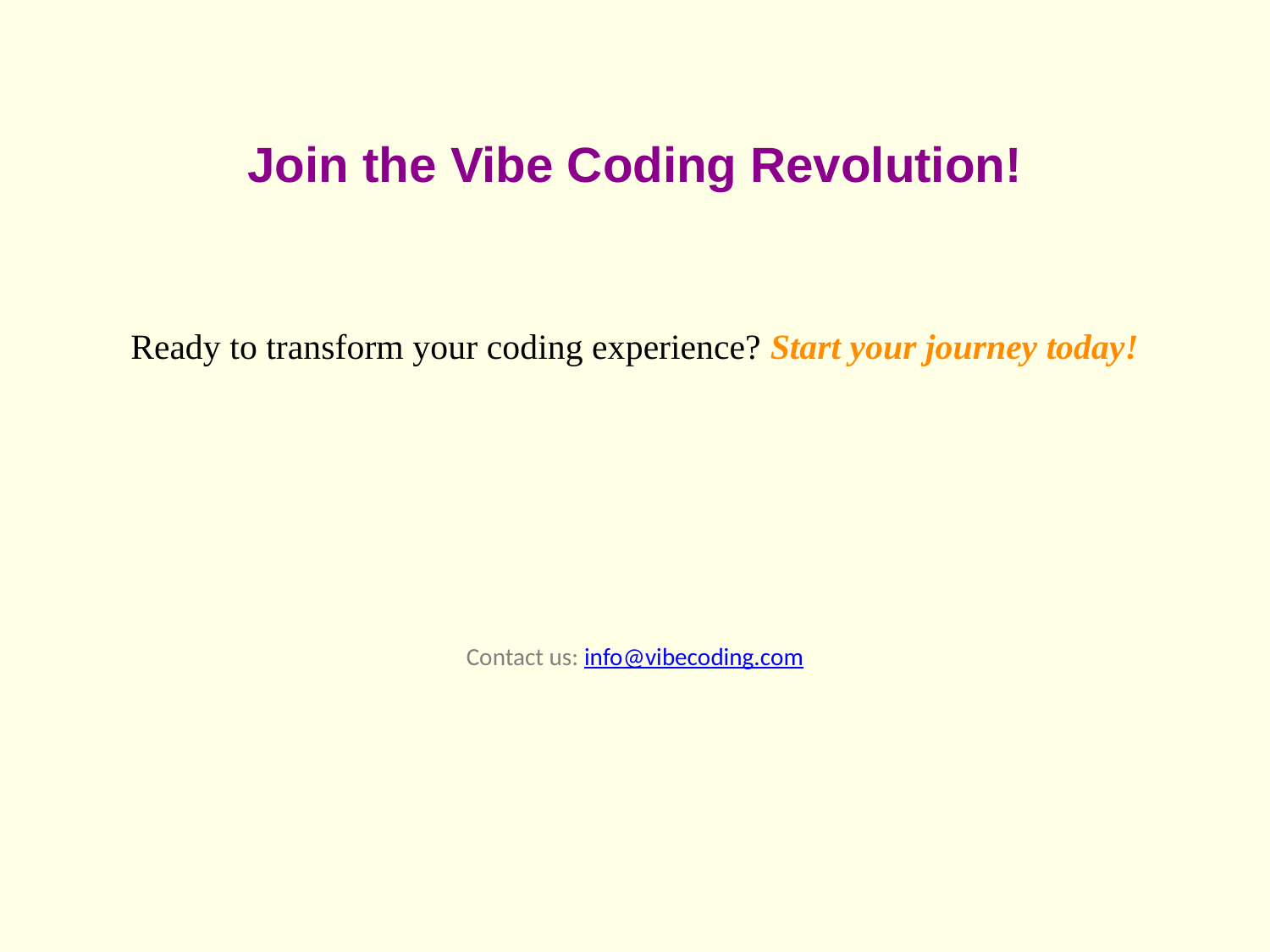

Join the Vibe Coding Revolution!
Ready to transform your coding experience? Start your journey today!
Contact us: info@vibecoding.com